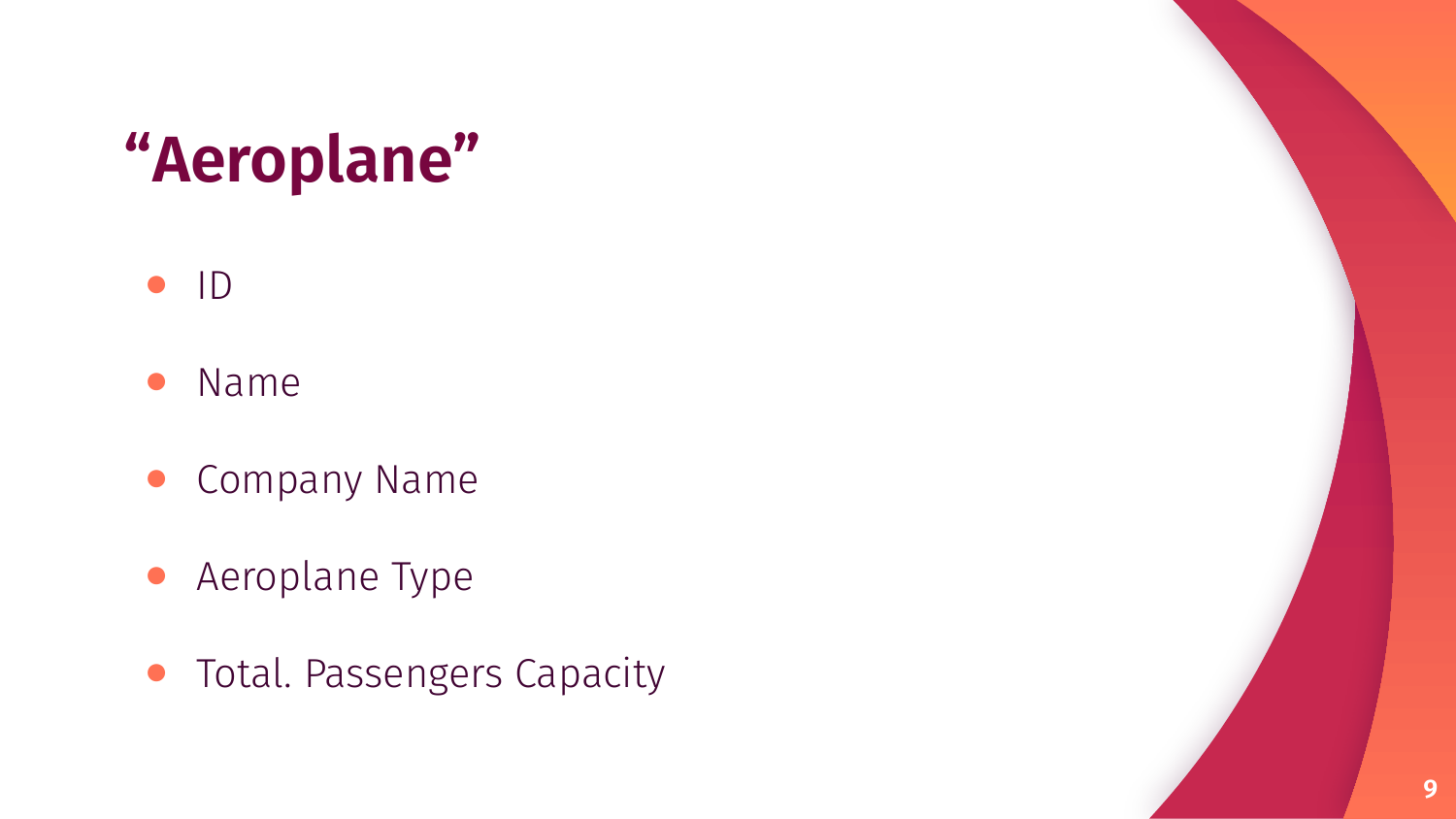

# “Aeroplane”
ID
Name
Company Name
Aeroplane Type
Total. Passengers Capacity
9